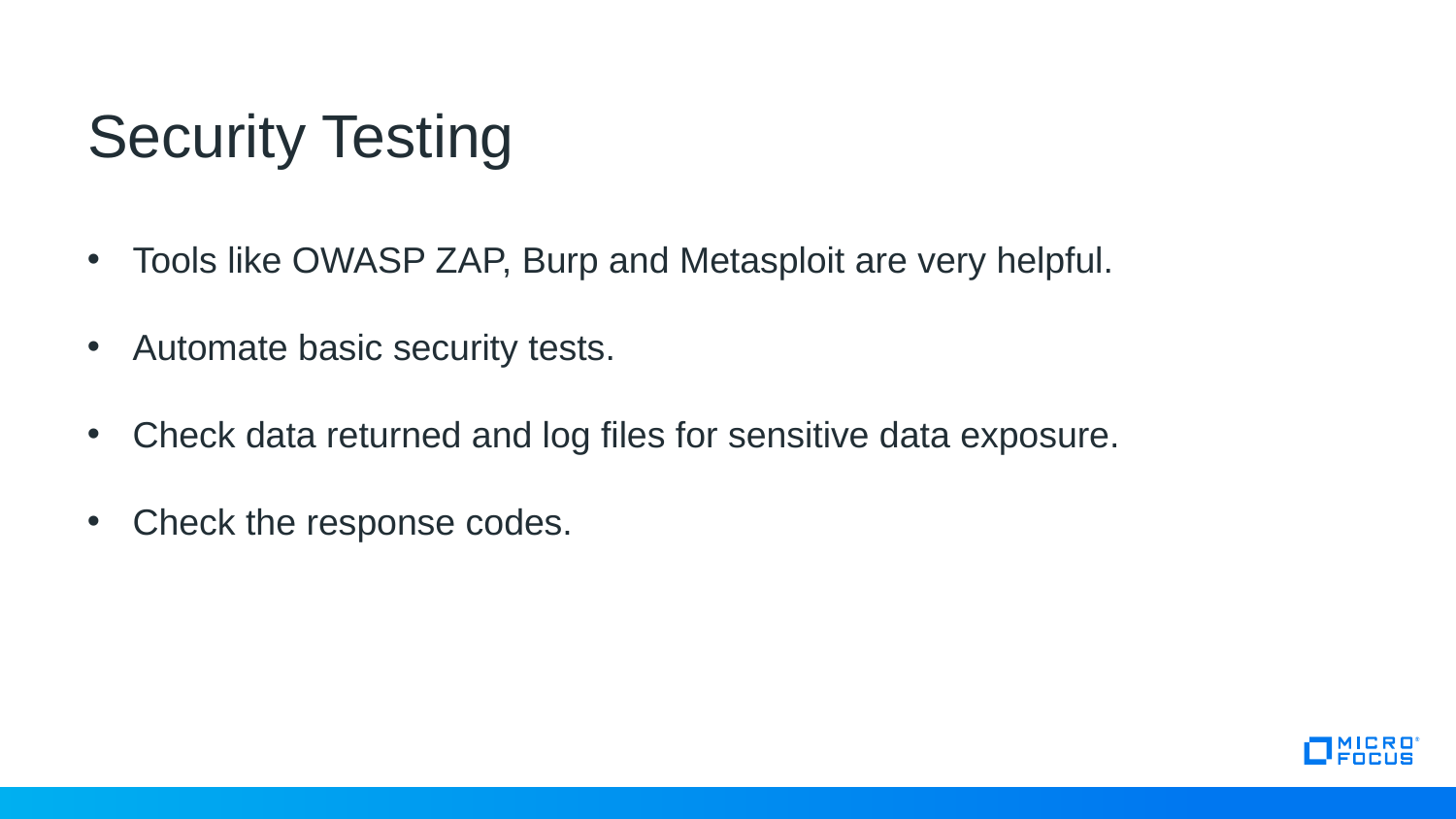

# Security Testing
Tools like OWASP ZAP, Burp and Metasploit are very helpful.
Automate basic security tests.
Check data returned and log files for sensitive data exposure.
Check the response codes.